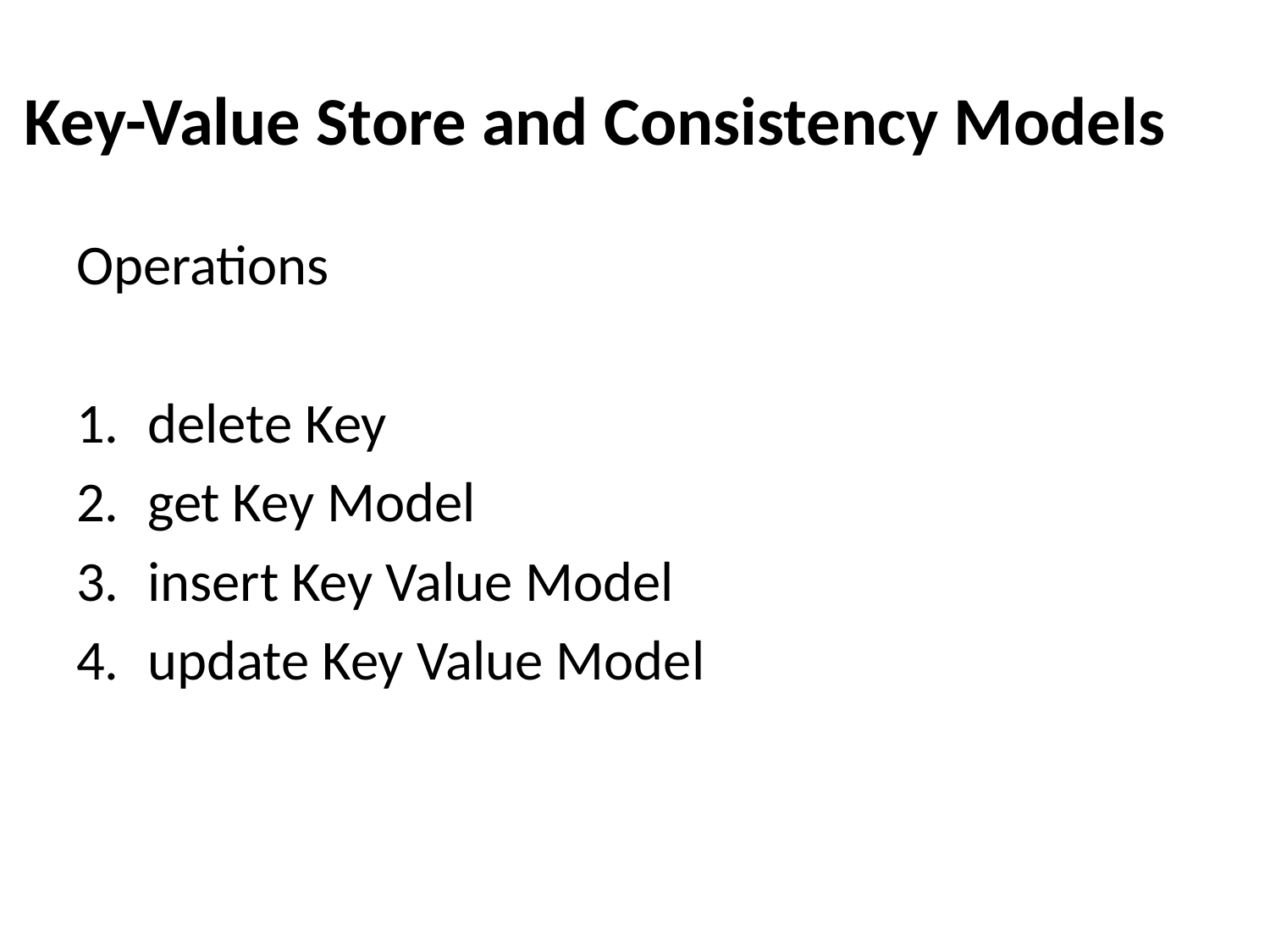

# Key-Value Store and Consistency Models
Operations

delete Key
get Key Model
insert Key Value Model
update Key Value Model